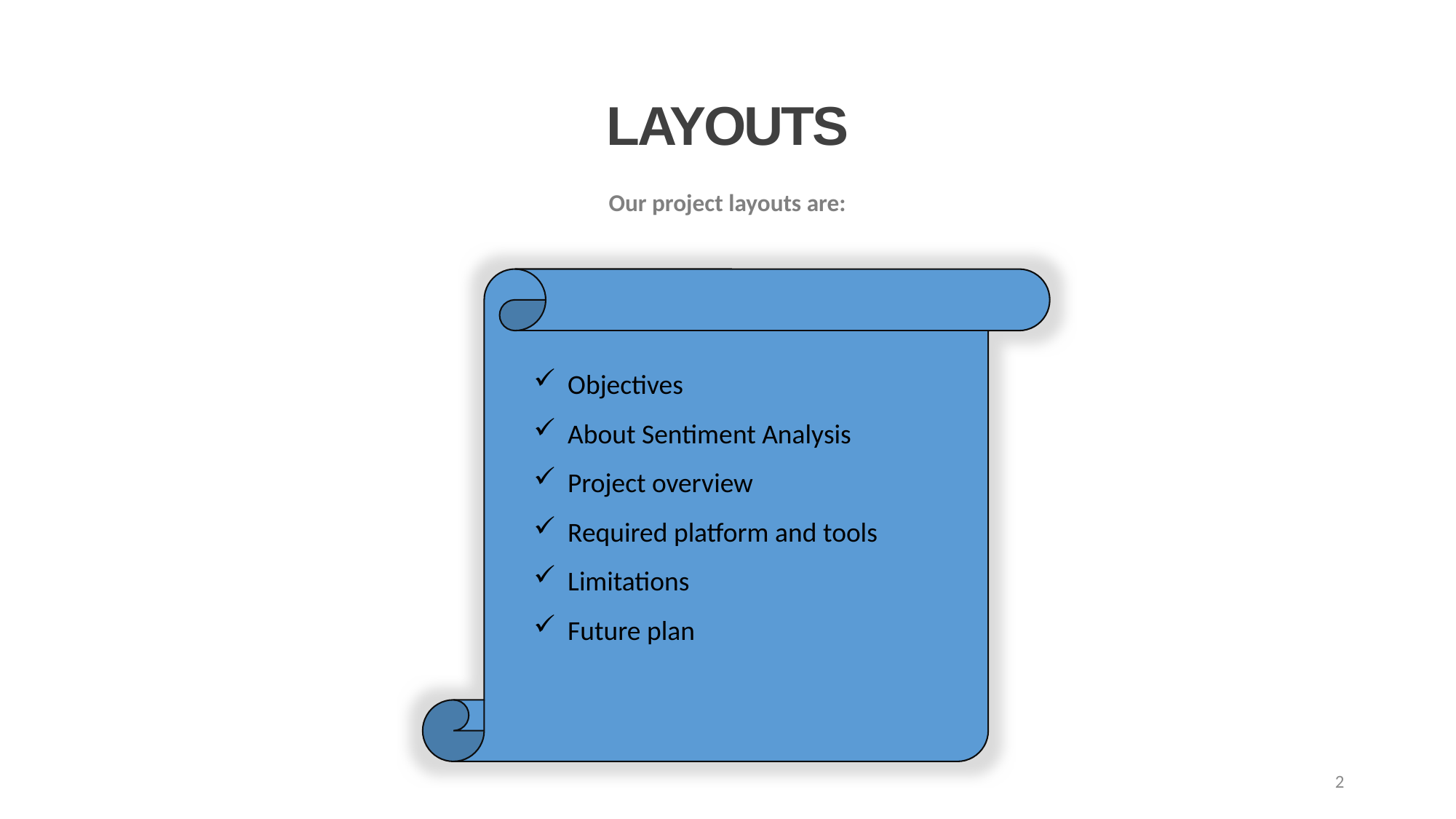

LAYOUTS
Our project layouts are:

Objectives
About Sentiment Analysis
Project overview
Required platform and tools
Limitations
Future plan

2